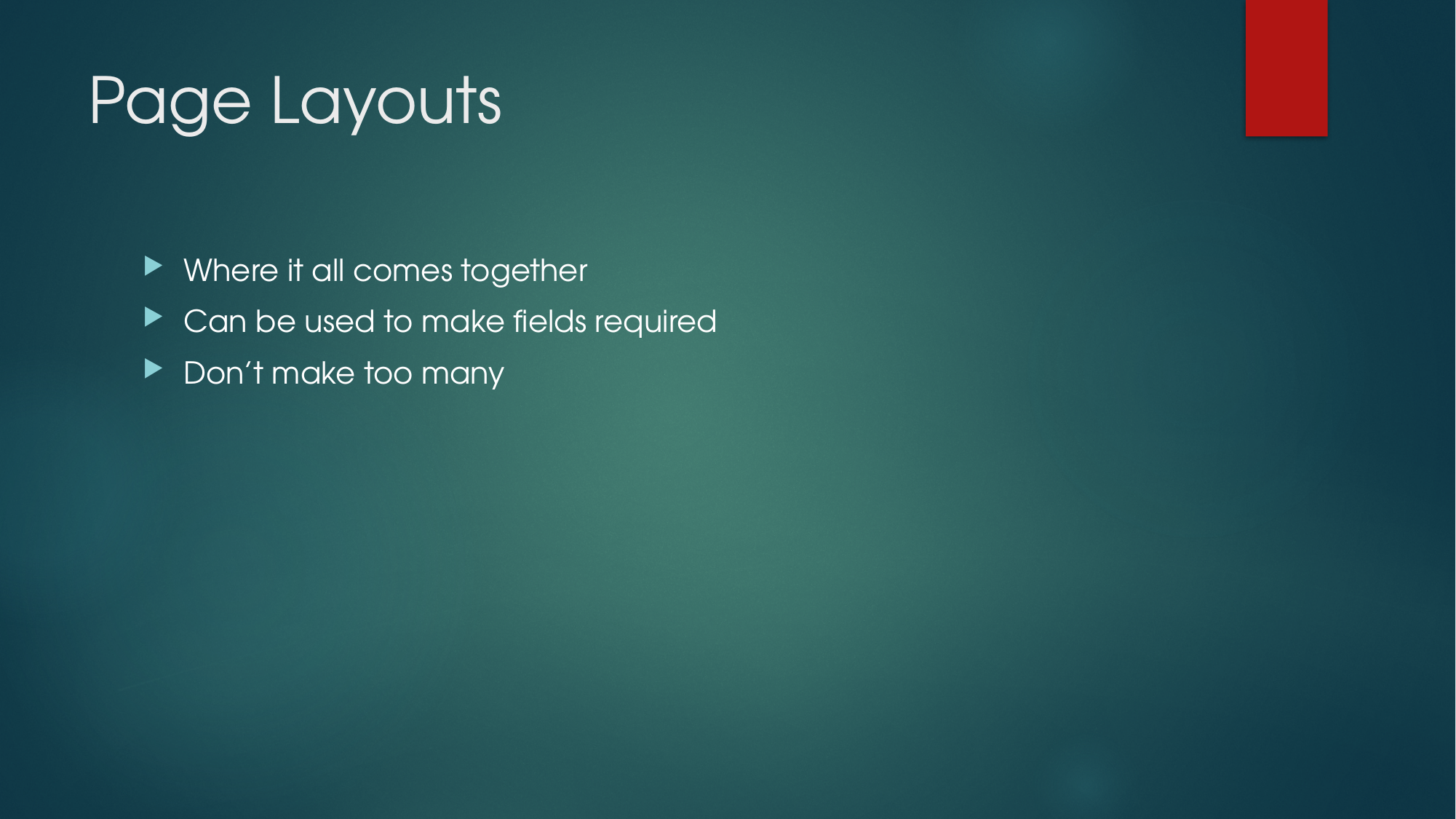

# Page Layouts
Where it all comes together
Can be used to make fields required
Don’t make too many